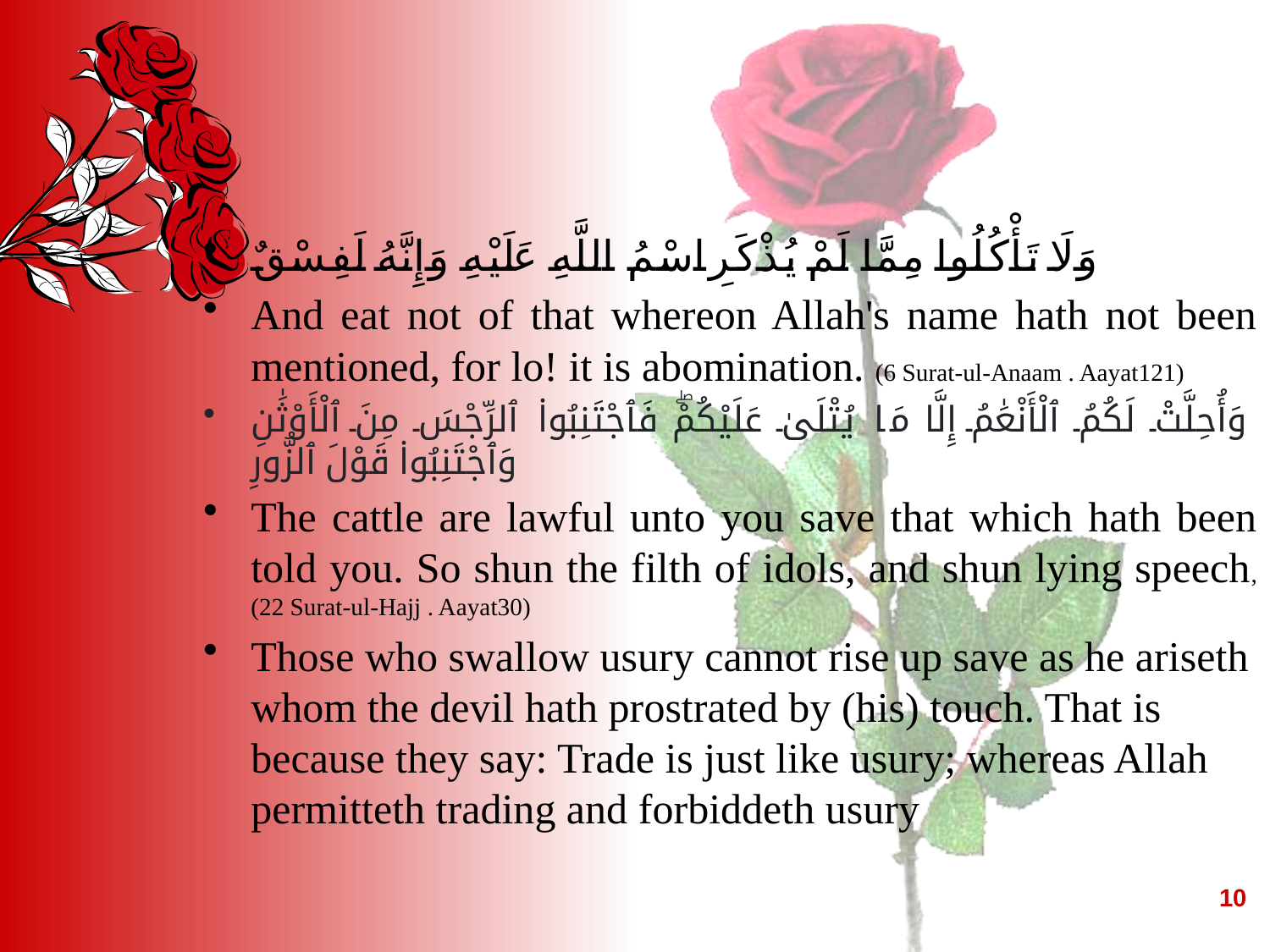

#
وَلَا تَأْكُلُوا مِمَّا لَمْ يُذْكَرِ اسْمُ اللَّهِ عَلَيْهِ وَإِنَّهُ لَفِسْقٌ
And eat not of that whereon Allah's name hath not been mentioned, for lo! it is abomination. (6 Surat-ul-Anaam . Aayat121)
وَأُحِلَّتْ لَكُمُ ٱلْأَنْعَٰمُ إِلَّا مَا يُتْلَىٰ عَلَيْكُمْۖ فَٱجْتَنِبُوا۟ ٱلرِّجْسَ مِنَ ٱلْأَوْثَٰنِ وَٱجْتَنِبُوا۟ قَوْلَ ٱلزُّورِ
The cattle are lawful unto you save that which hath been told you. So shun the filth of idols, and shun lying speech,(22 Surat-ul-Hajj . Aayat30)
Those who swallow usury cannot rise up save as he ariseth whom the devil hath prostrated by (his) touch. That is because they say: Trade is just like usury; whereas Allah permitteth trading and forbiddeth usury
10